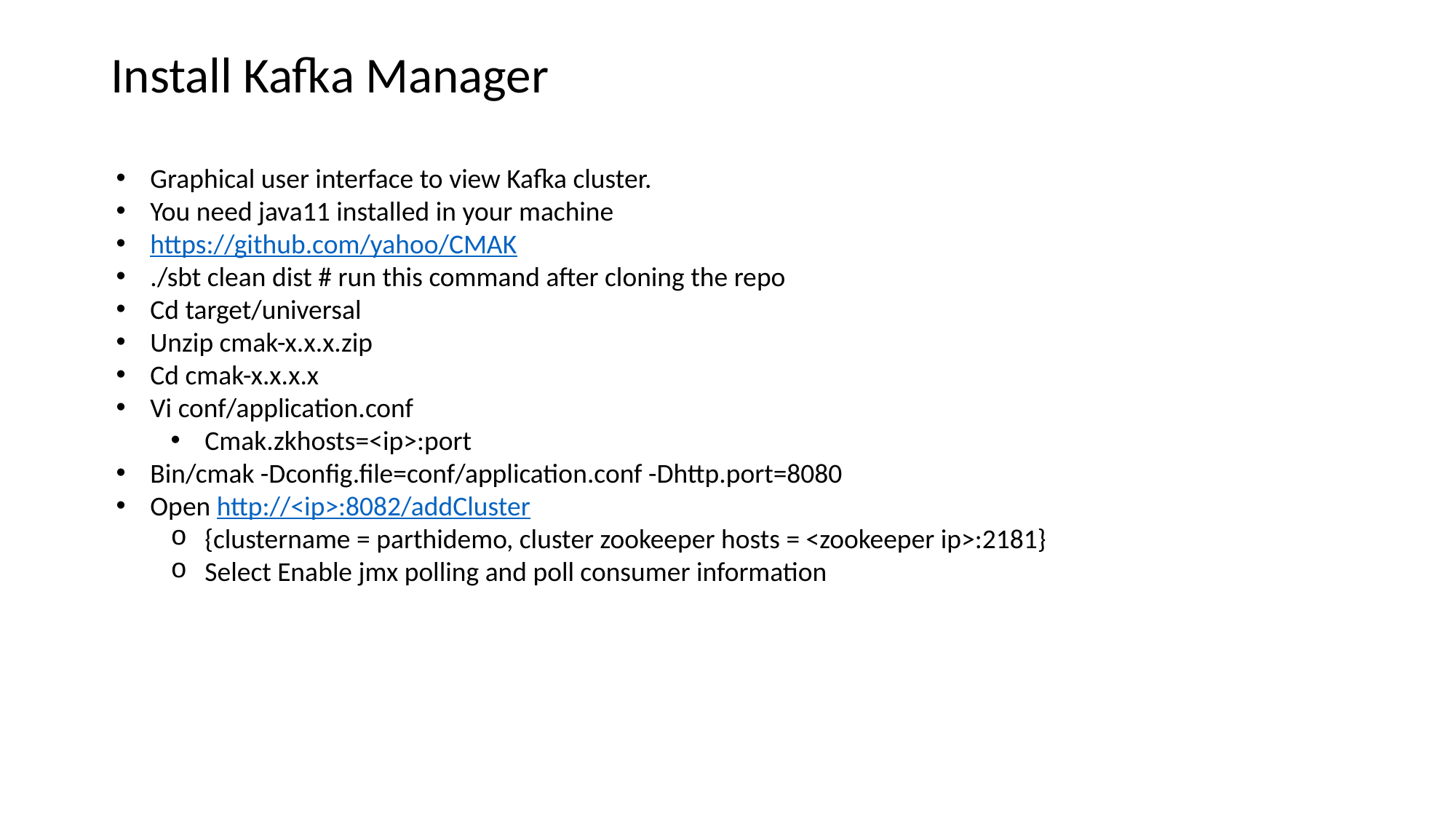

# Install Kafka Manager
Graphical user interface to view Kafka cluster.
You need java11 installed in your machine
https://github.com/yahoo/CMAK
./sbt clean dist # run this command after cloning the repo
Cd target/universal
Unzip cmak-x.x.x.zip
Cd cmak-x.x.x.x
Vi conf/application.conf
Cmak.zkhosts=<ip>:port
Bin/cmak -Dconfig.file=conf/application.conf -Dhttp.port=8080
Open http://<ip>:8082/addCluster
{clustername = parthidemo, cluster zookeeper hosts = <zookeeper ip>:2181}
Select Enable jmx polling and poll consumer information